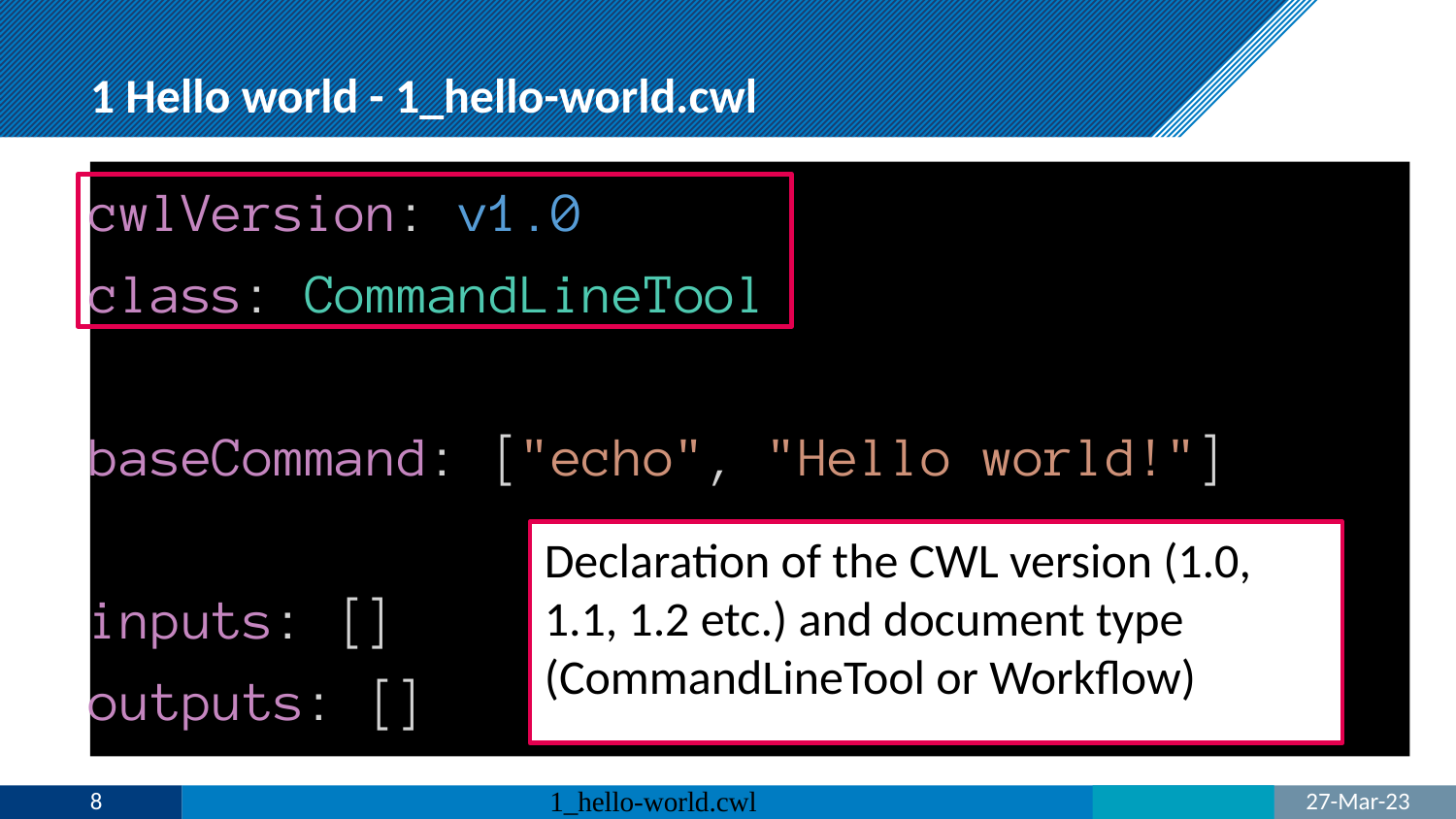

# 1 Hello world - 1_hello-world.cwl
cwlVersion: v1.0
class: CommandLineTool
baseCommand: ["echo", "Hello world!"]
inputs: []
outputs: []

Declaration of the CWL version (1.0, 1.1, 1.2 etc.) and document type (CommandLineTool or Workflow)
8
1_hello-world.cwl
27-Mar-23